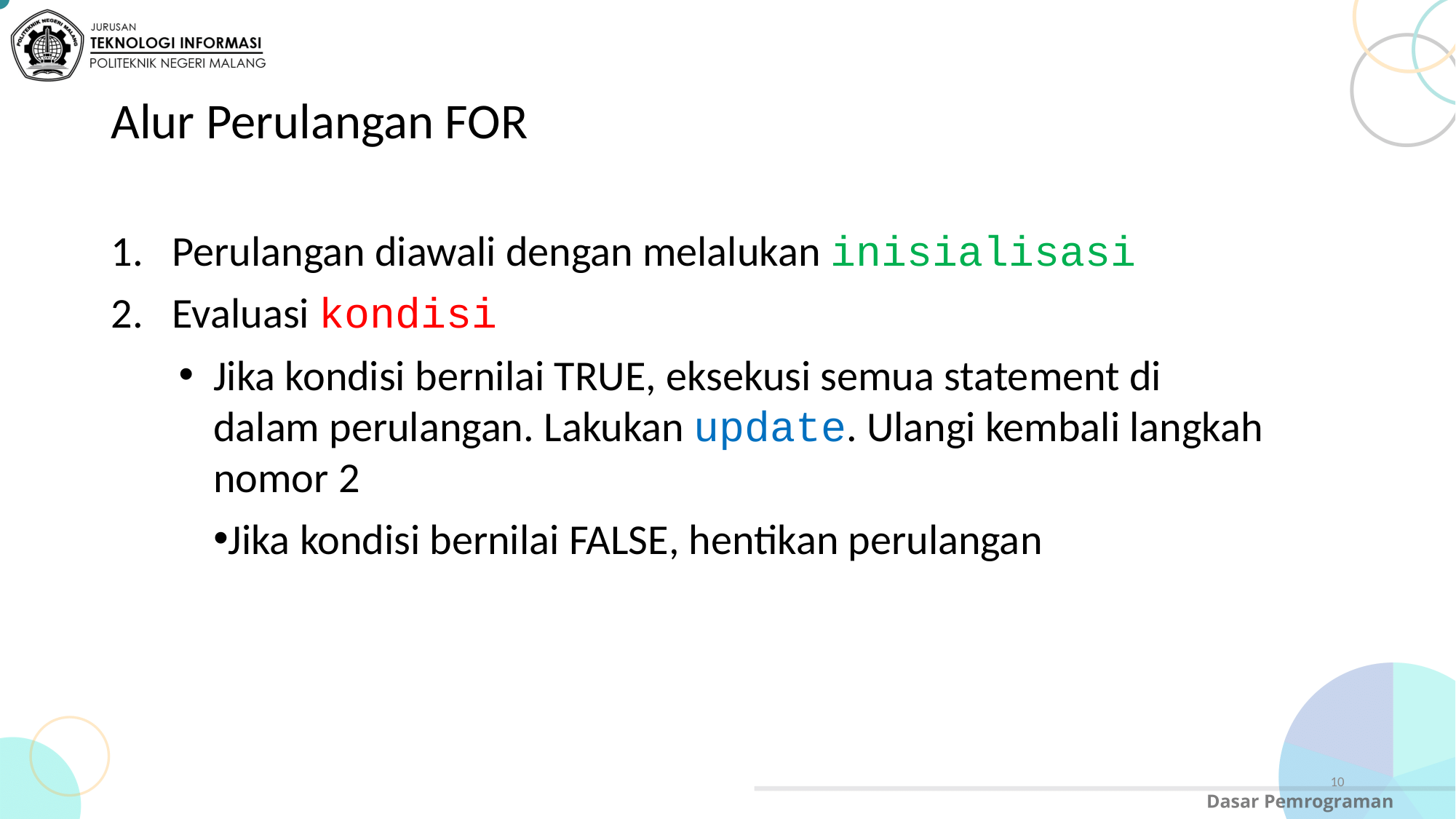

# Alur Perulangan FOR
Perulangan diawali dengan melalukan inisialisasi
Evaluasi kondisi
Jika kondisi bernilai TRUE, eksekusi semua statement di dalam perulangan. Lakukan update. Ulangi kembali langkah nomor 2
Jika kondisi bernilai FALSE, hentikan perulangan
10